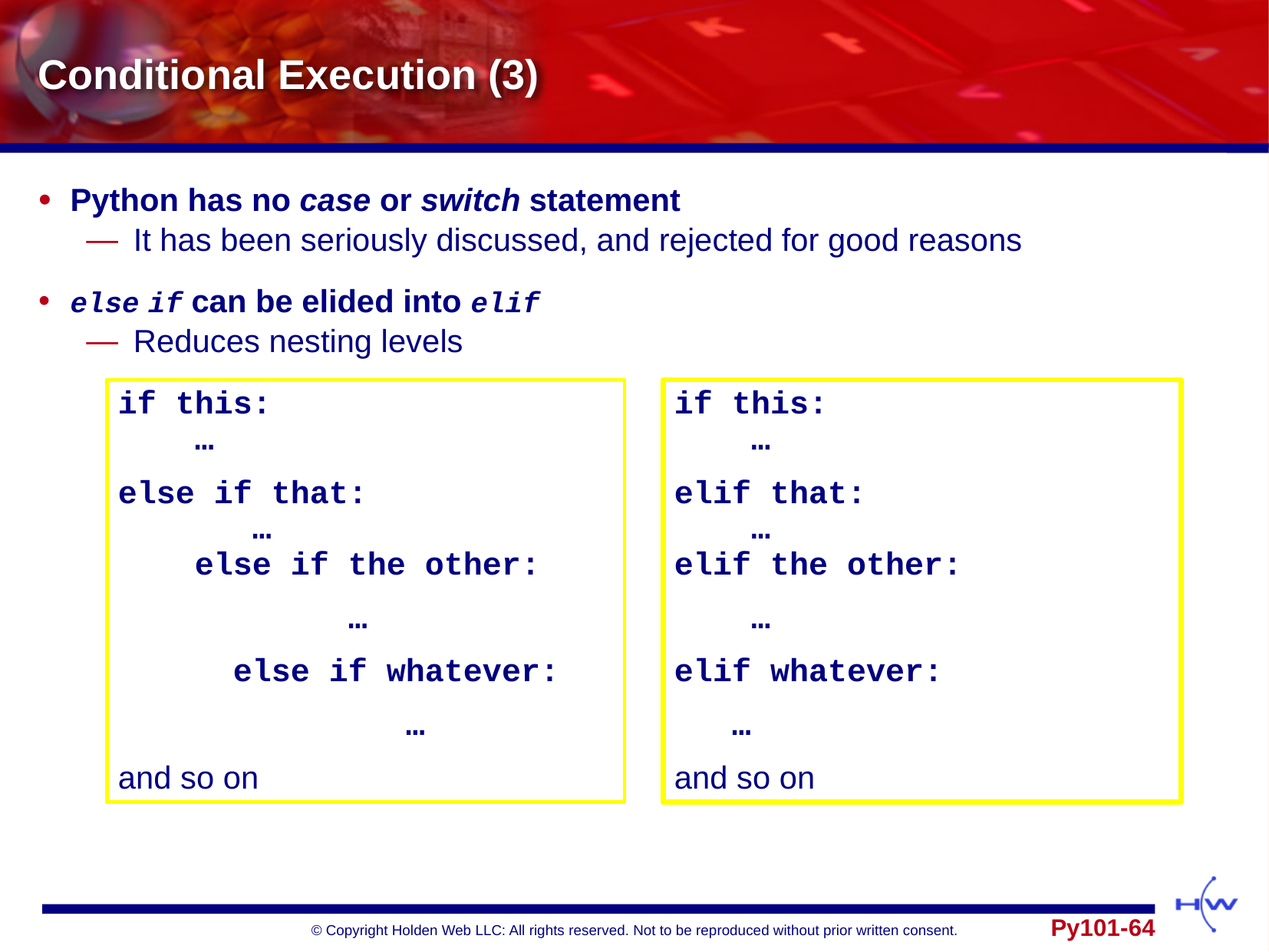

# Conditional Execution (3)
Python has no case or switch statement
It has been seriously discussed, and rejected for good reasons
else if can be elided into elif
Reduces nesting levels

This is just as efficient as most case implementations
if this:
    …
else if that:
       …
    else if the other:
            …
		else if whatever:
					…
and so on
if this:
    …
elif that:
    …
elif the other:
    …
elif whatever:
	…
and so on